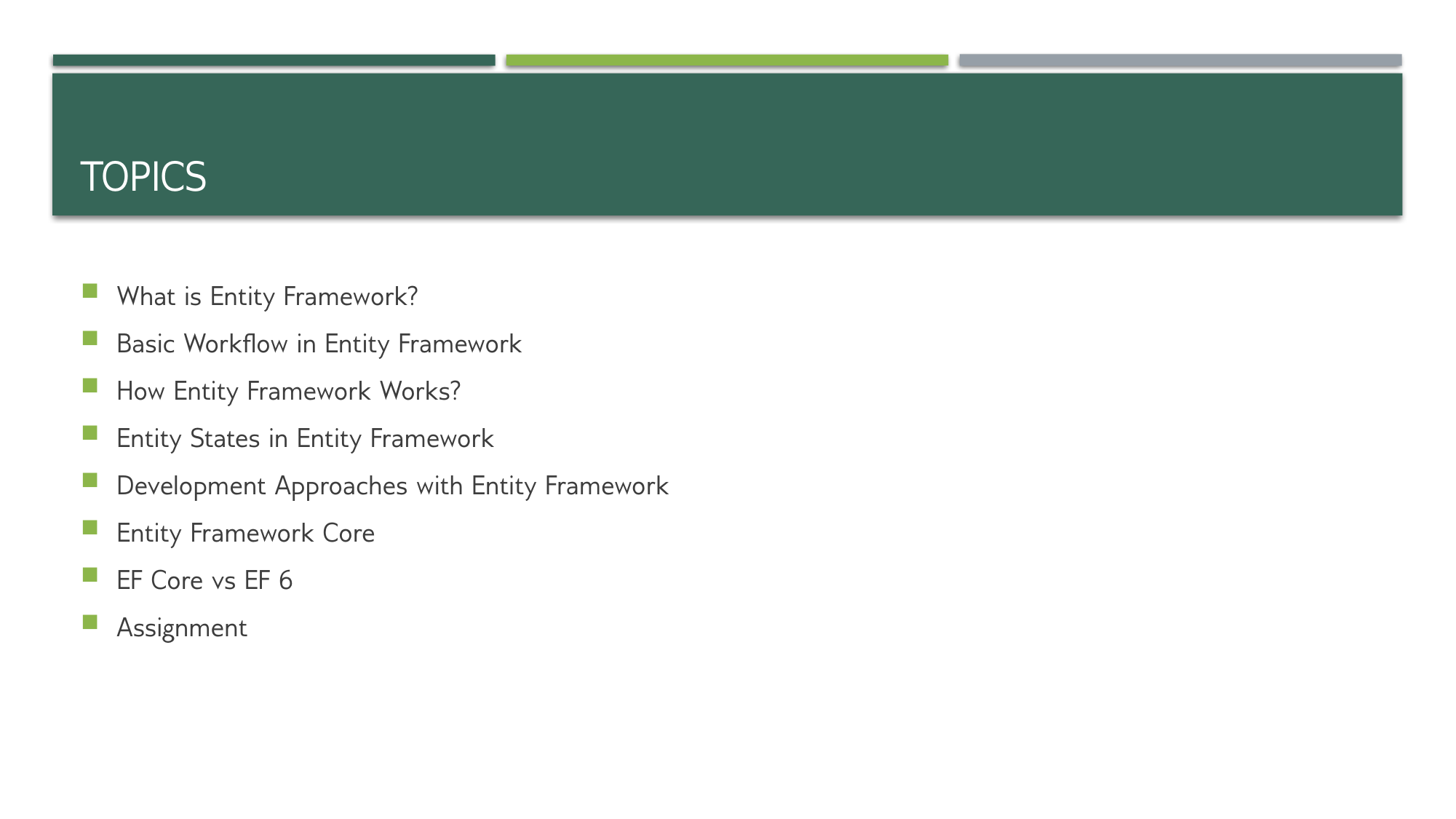

# Topics
What is Entity Framework?
Basic Workflow in Entity Framework
How Entity Framework Works?
Entity States in Entity Framework
Development Approaches with Entity Framework
Entity Framework Core
EF Core vs EF 6
Assignment